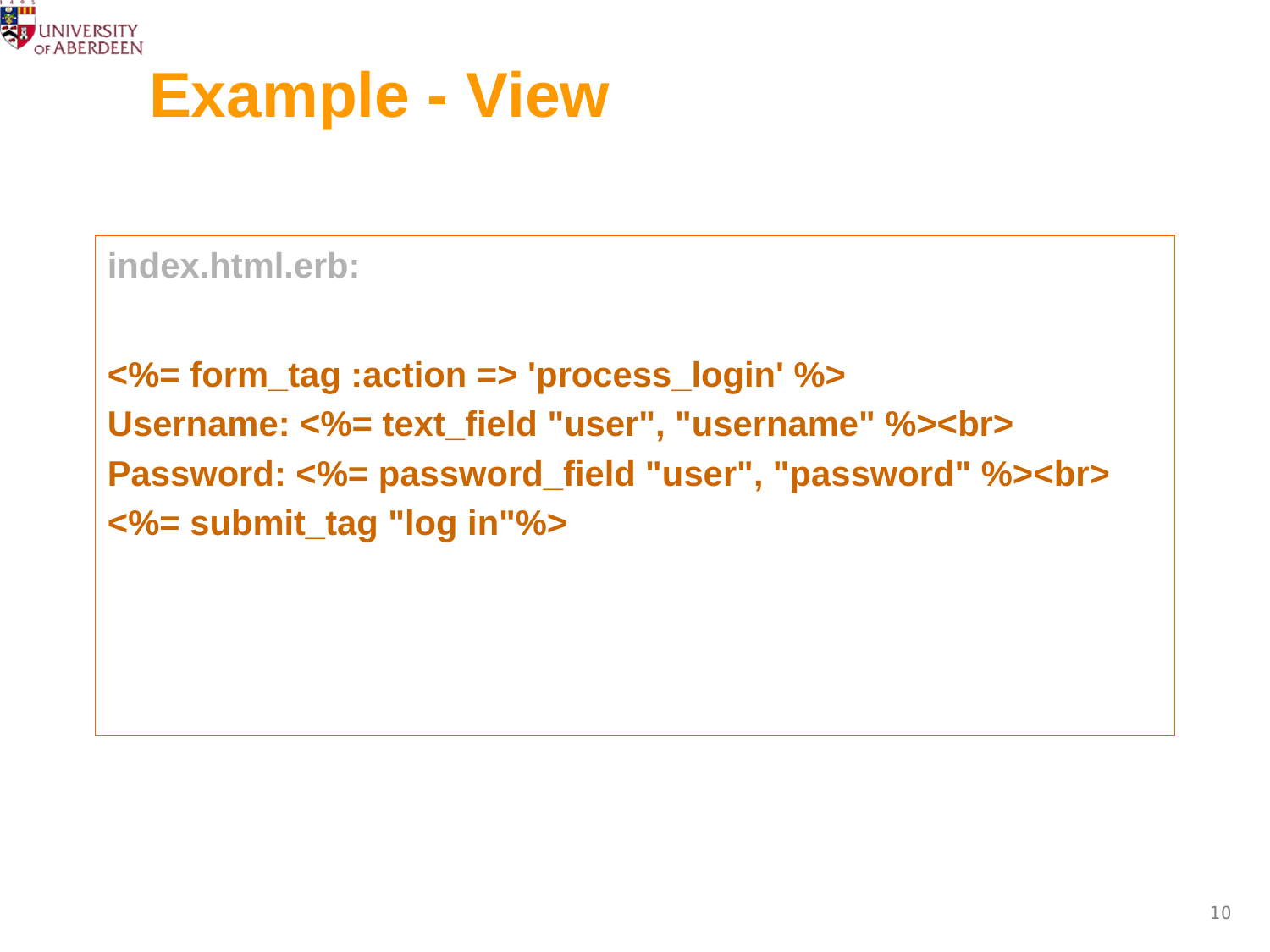

# Example - View
index.html.erb:

<%= form_tag :action => 'process_login' %>
Username: <%= text_field "user", "username" %><br>
Password: <%= password_field "user", "password" %><br>
<%= submit_tag "log in"%>